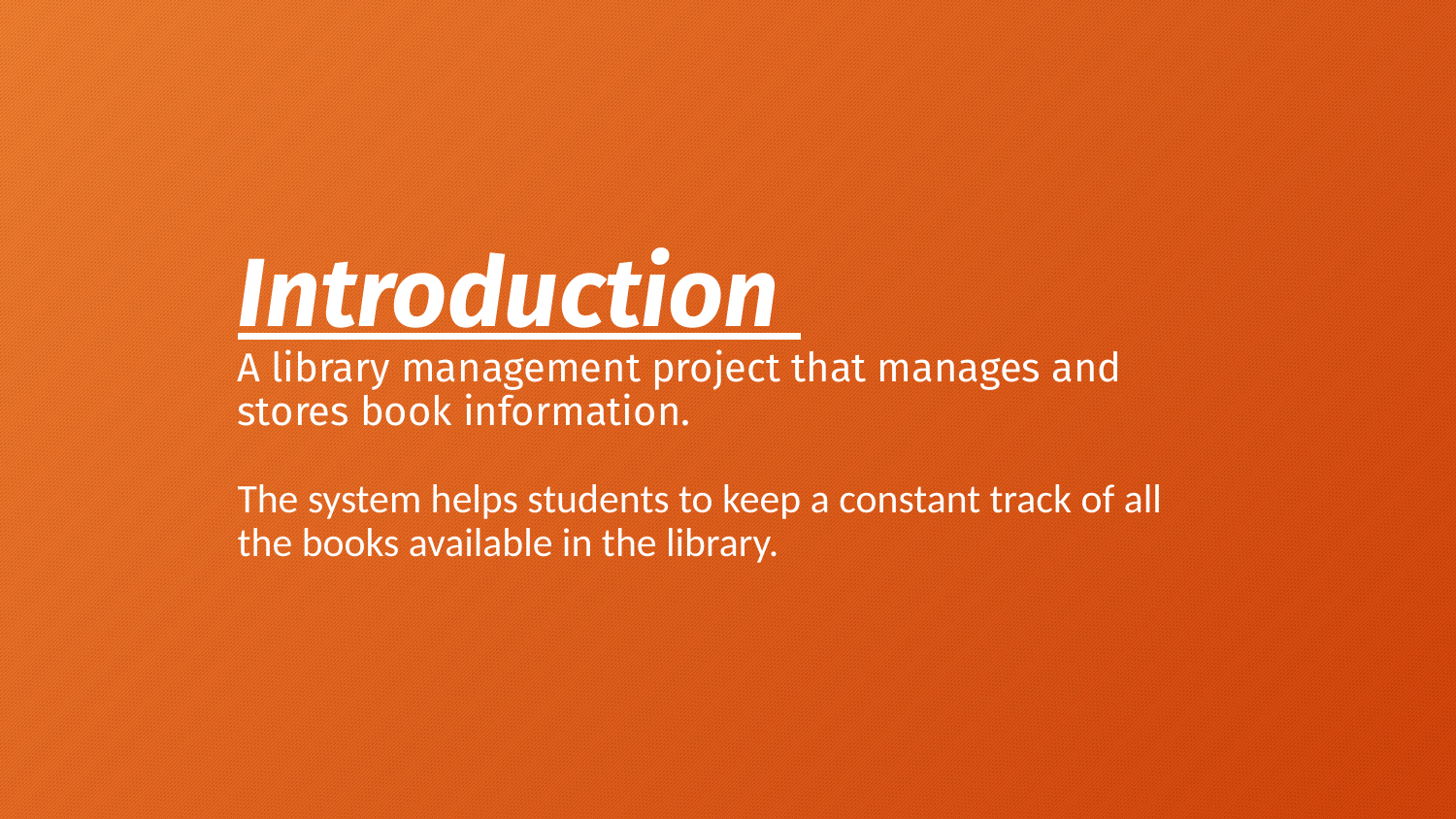

# Introduction A library management project that manages and stores book information. The system helps students to keep a constant track of all the books available in the library.